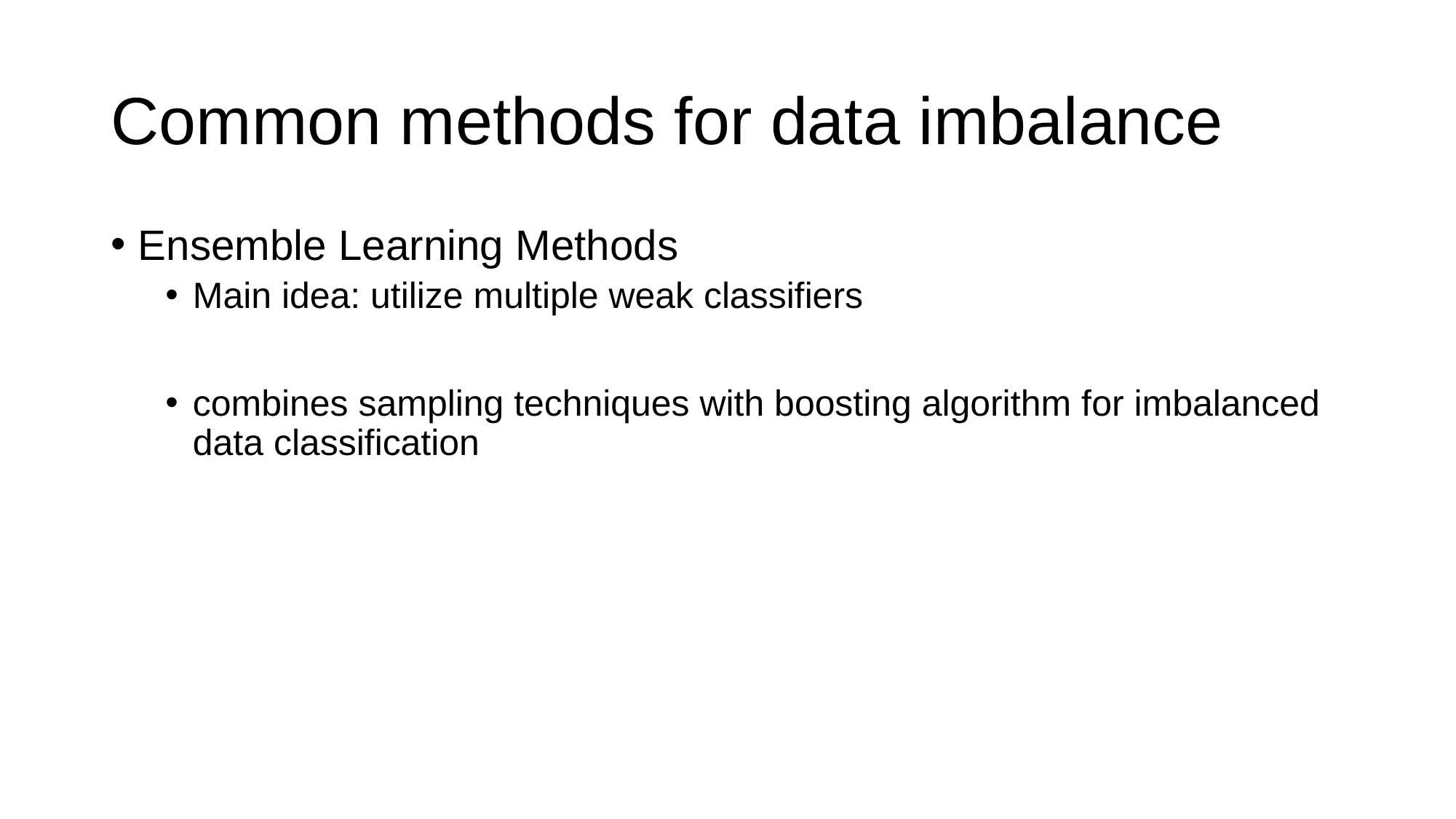

# Common methods for data imbalance
Ensemble Learning Methods
Main idea: utilize multiple weak classifiers

combines sampling techniques with boosting algorithm for imbalanced data classification